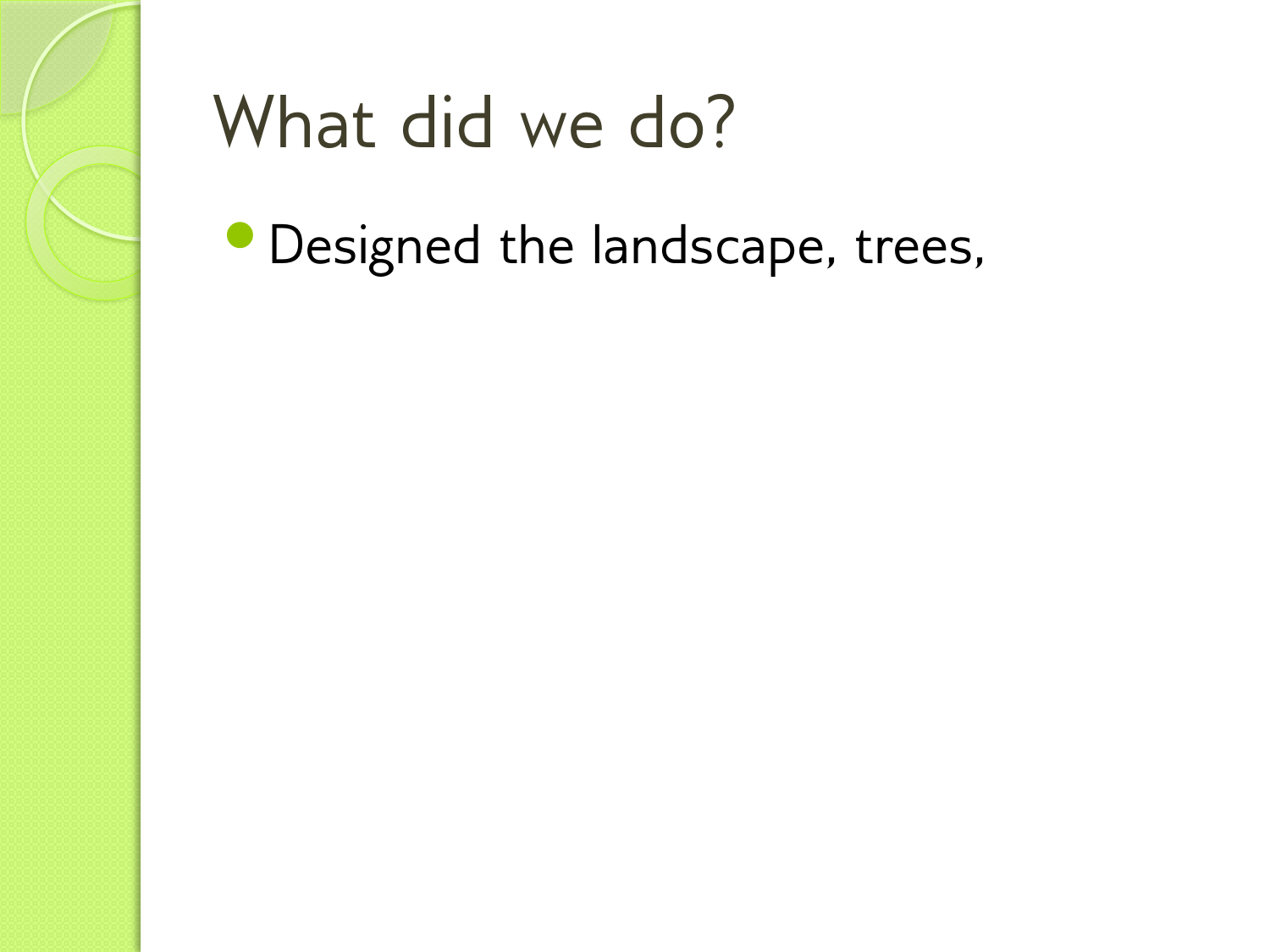

# What did we do?
Designed the landscape, trees,